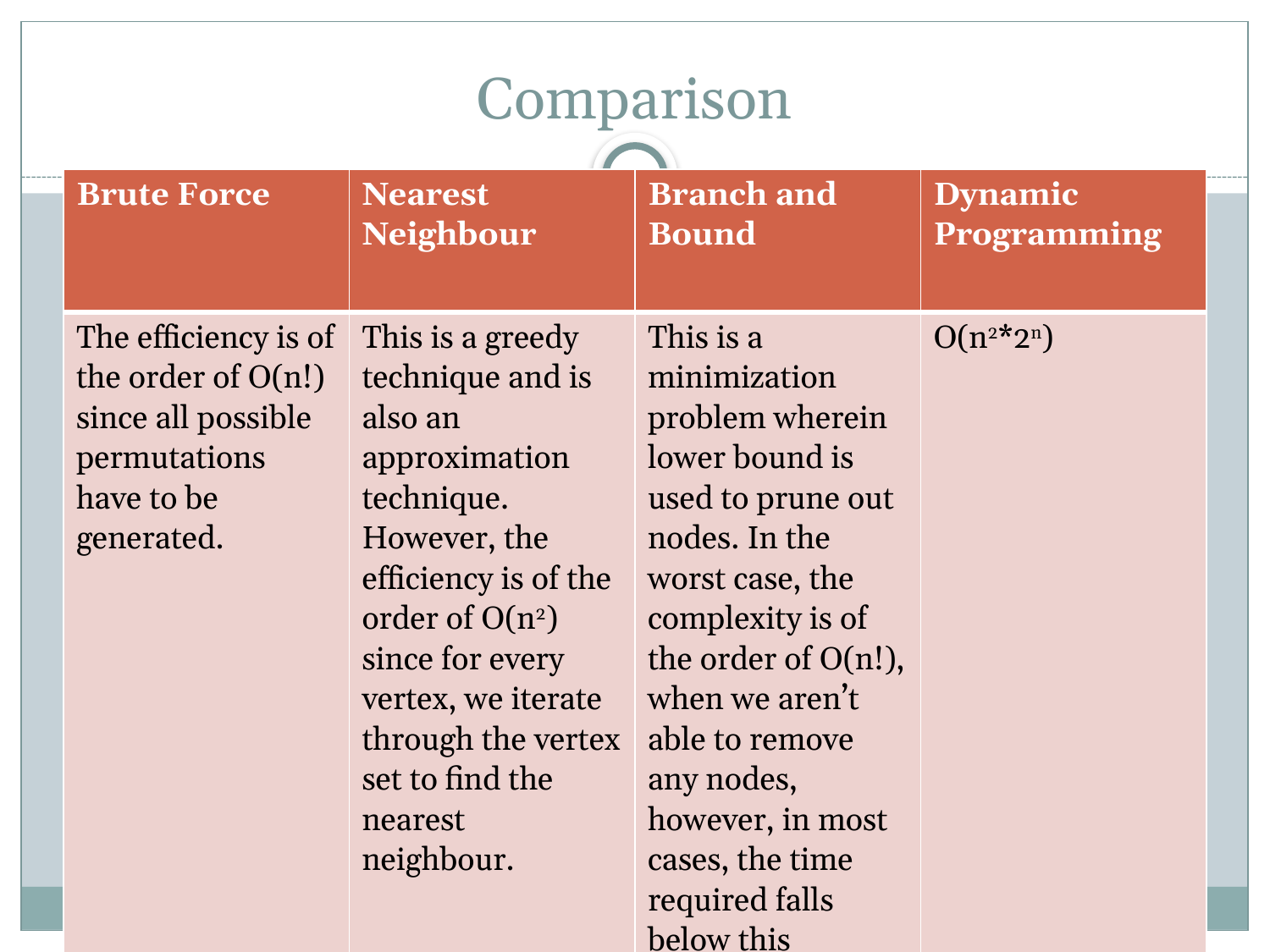

# Comparison
| Brute Force | Nearest Neighbour | Branch and Bound | Dynamic Programming |
| --- | --- | --- | --- |
| The efficiency is of the order of O(n!) since all possible permutations have to be generated. | This is a greedy technique and is also an approximation technique. However, the efficiency is of the order of O(n2) since for every vertex, we iterate through the vertex set to find the nearest neighbour. | This is a minimization problem wherein lower bound is used to prune out nodes. In the worst case, the complexity is of the order of O(n!), when we aren’t able to remove any nodes, however, in most cases, the time required falls below this | O(n2\*2n) |